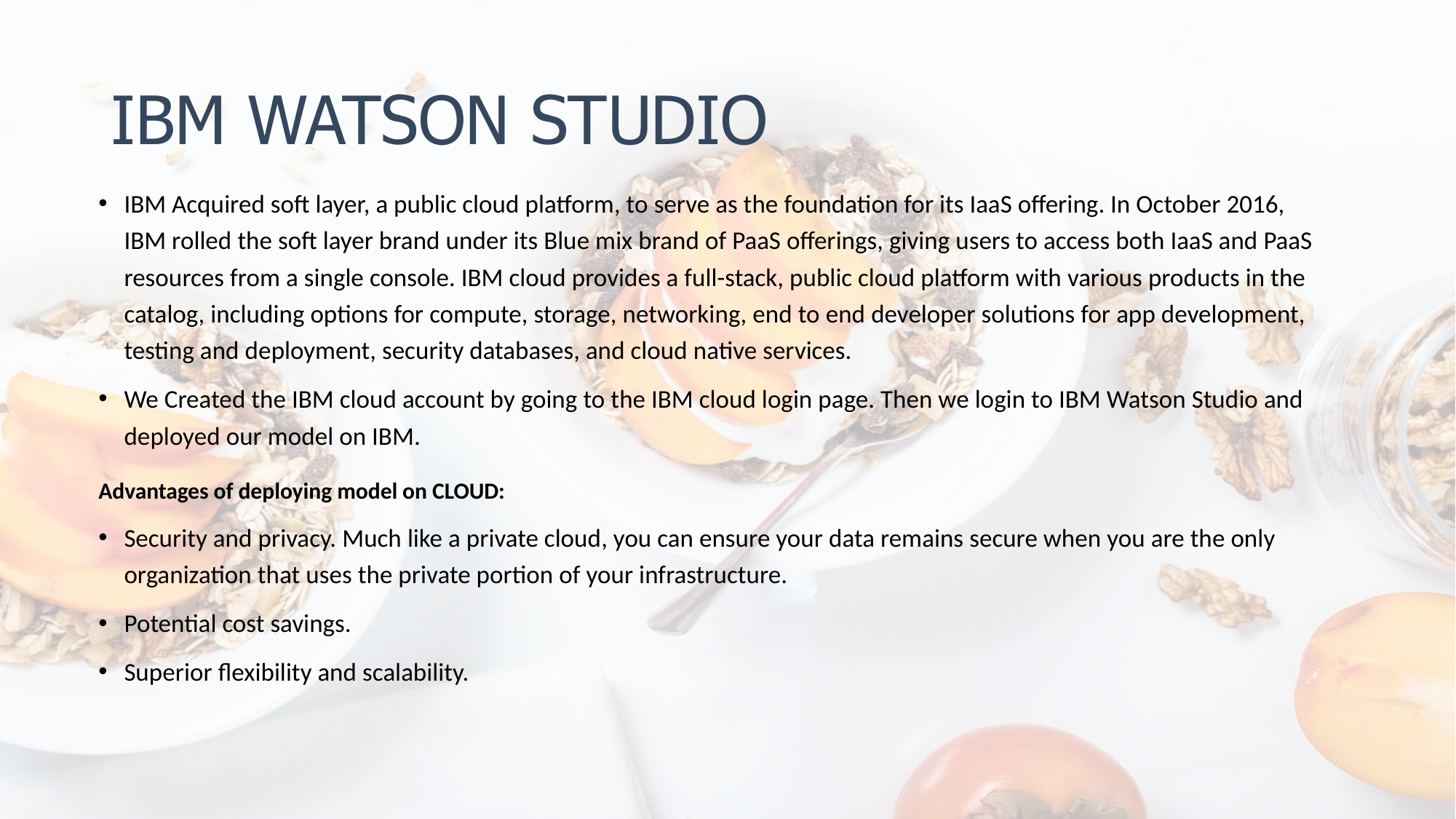

# IBM WATSON STUDIO
IBM Acquired soft layer, a public cloud platform, to serve as the foundation for its IaaS offering. In October 2016, IBM rolled the soft layer brand under its Blue mix brand of PaaS offerings, giving users to access both IaaS and PaaS resources from a single console. IBM cloud provides a full-stack, public cloud platform with various products in the catalog, including options for compute, storage, networking, end to end developer solutions for app development, testing and deployment, security databases, and cloud native services.
We Created the IBM cloud account by going to the IBM cloud login page. Then we login to IBM Watson Studio and deployed our model on IBM.
Advantages of deploying model on CLOUD:
Security and privacy. Much like a private cloud, you can ensure your data remains secure when you are the only organization that uses the private portion of your infrastructure.
Potential cost savings.
Superior flexibility and scalability.